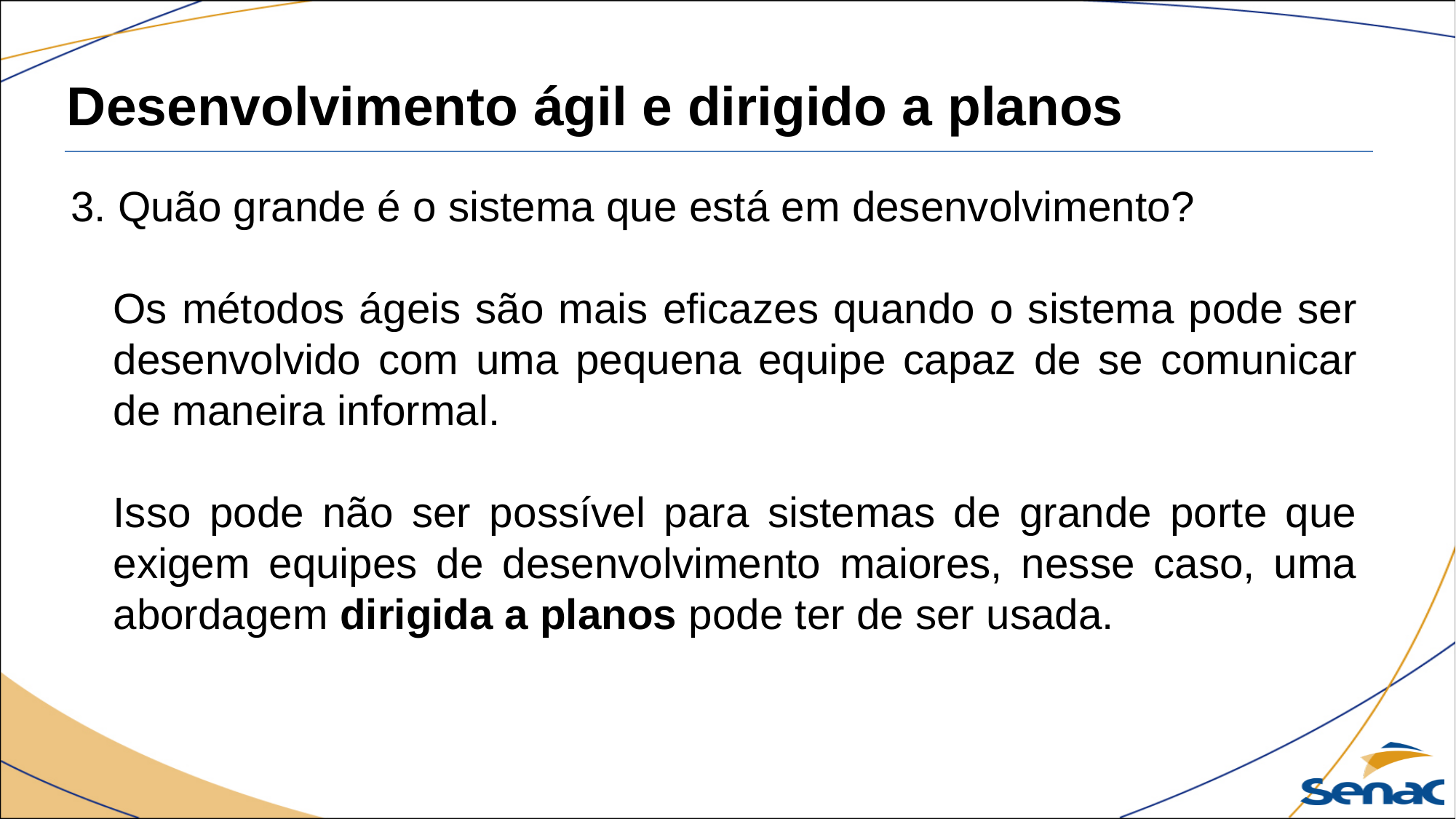

Desenvolvimento ágil e dirigido a planos
3. Quão grande é o sistema que está em desenvolvimento?

Os métodos ágeis são mais eficazes quando o sistema pode ser desenvolvido com uma pequena equipe capaz de se comunicar de maneira informal.

Isso pode não ser possível para sistemas de grande porte que exigem equipes de desenvolvimento maiores, nesse caso, uma abordagem dirigida a planos pode ter de ser usada.